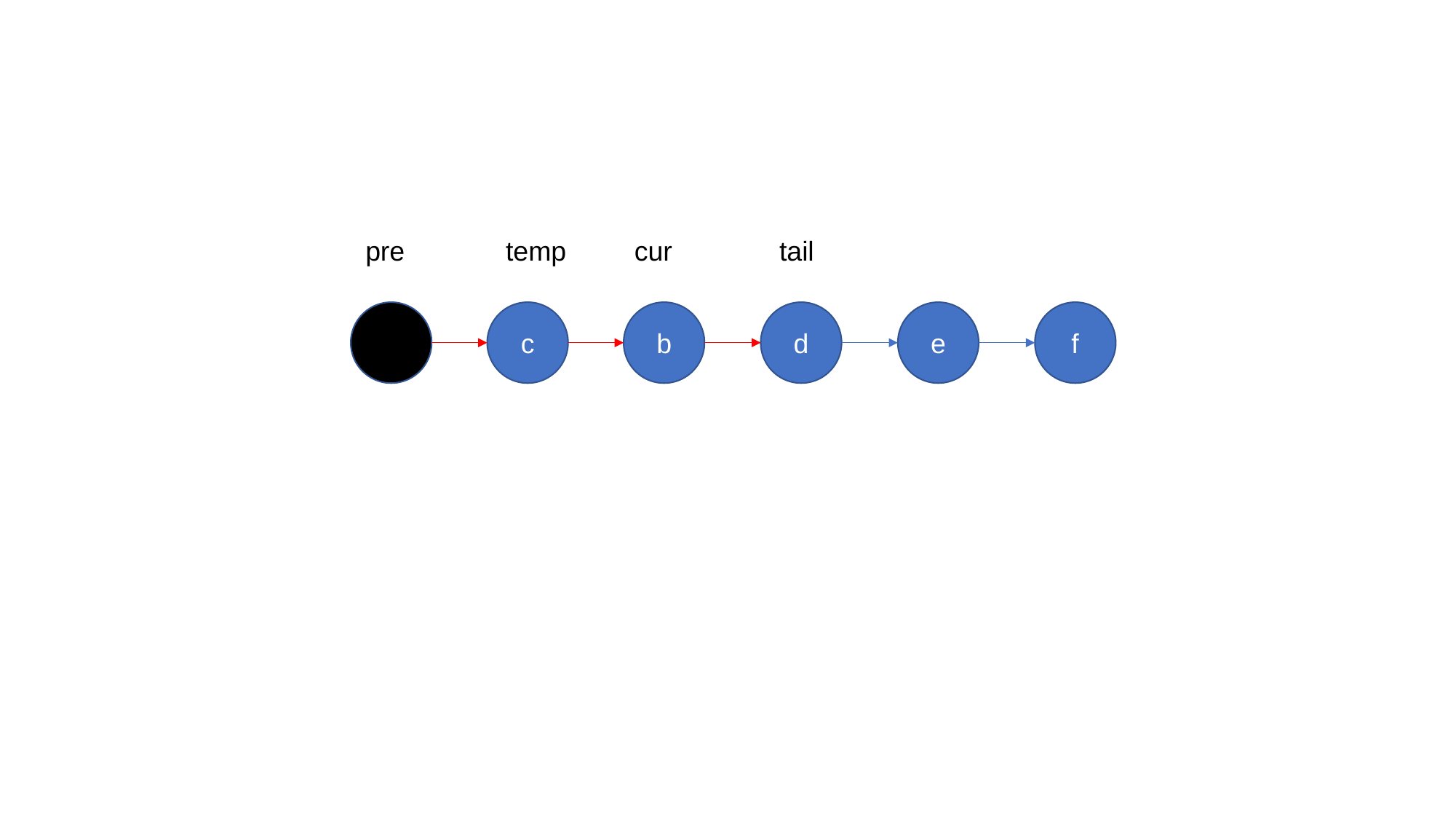

pre
temp
cur
tail

c
b
d
e
f